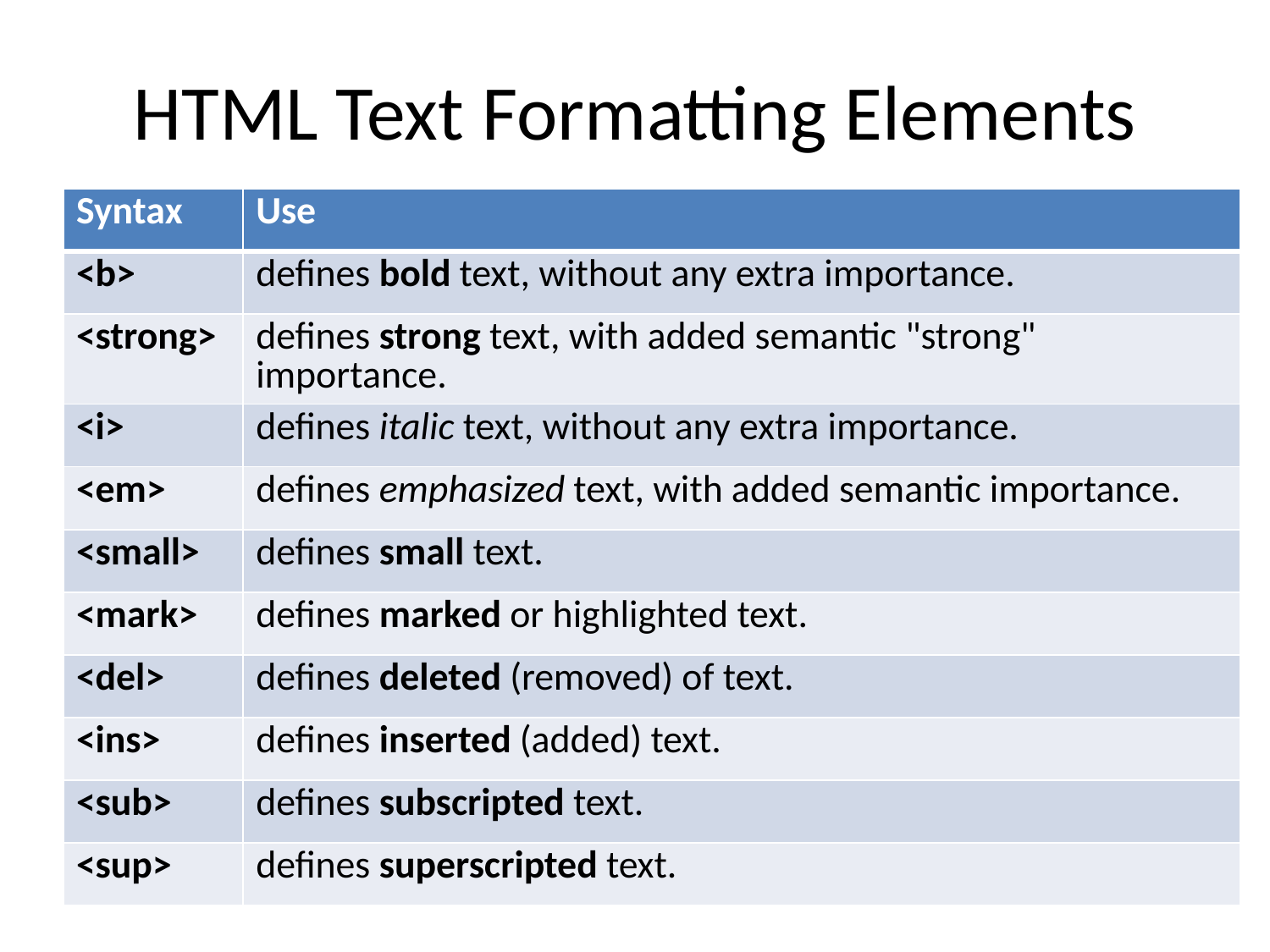

# HTML Text Formatting Elements
| Syntax | Use |
| --- | --- |
| <b> | defines bold text, without any extra importance. |
| <strong> | defines strong text, with added semantic "strong" importance. |
| <i> | defines italic text, without any extra importance. |
| <em> | defines emphasized text, with added semantic importance. |
| <small> | defines small text. |
| <mark> | defines marked or highlighted text. |
| <del> | defines deleted (removed) of text. |
| <ins> | defines inserted (added) text. |
| <sub> | defines subscripted text. |
| <sup> | defines superscripted text. |